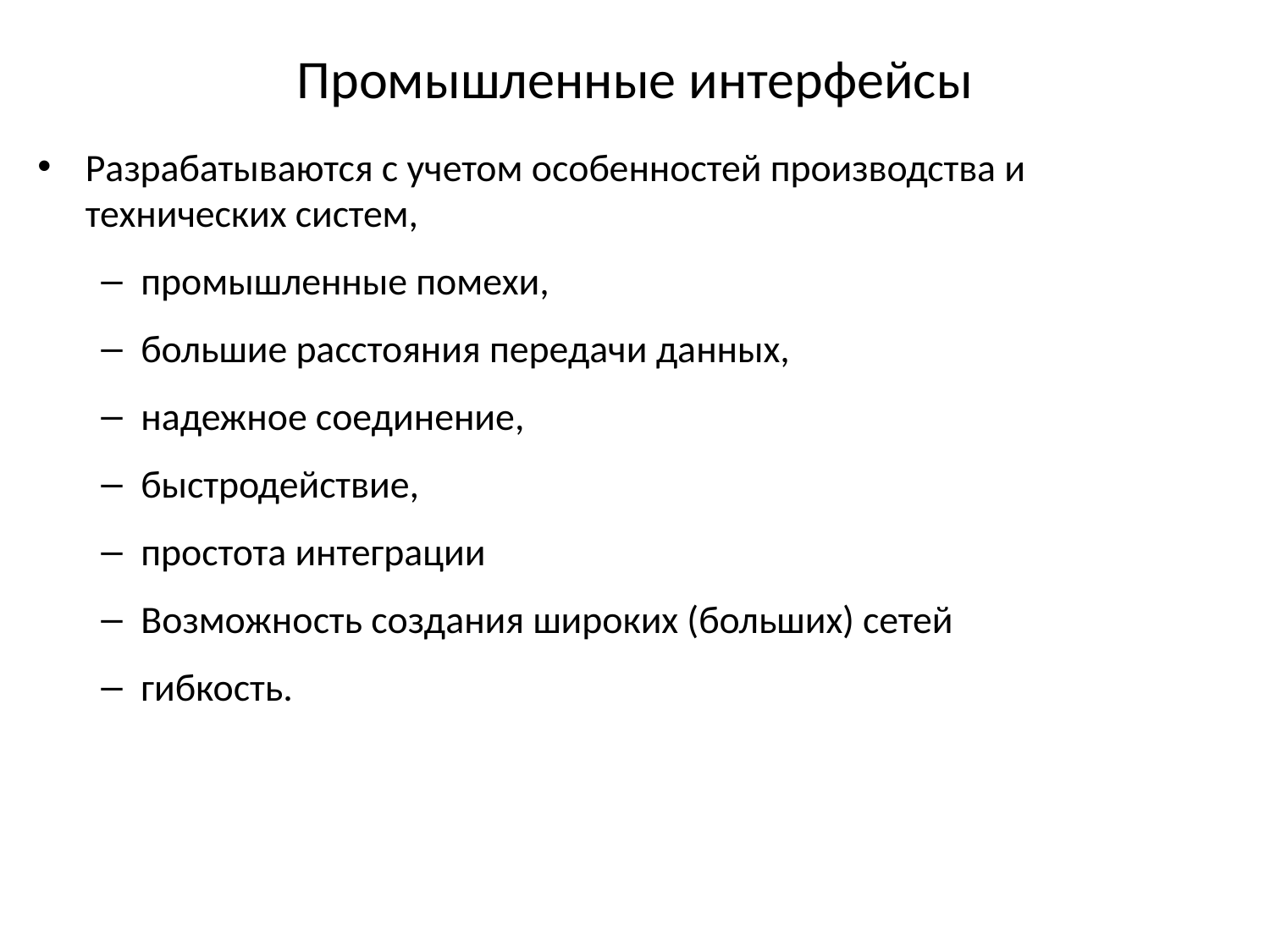

# Промышленные интерфейсы
Разрабатываются с учетом особенностей производства и технических систем,
промышленные помехи,
большие расстояния передачи данных,
надежное соединение,
быстродействие,
простота интеграции
Возможность создания широких (больших) сетей
гибкость.